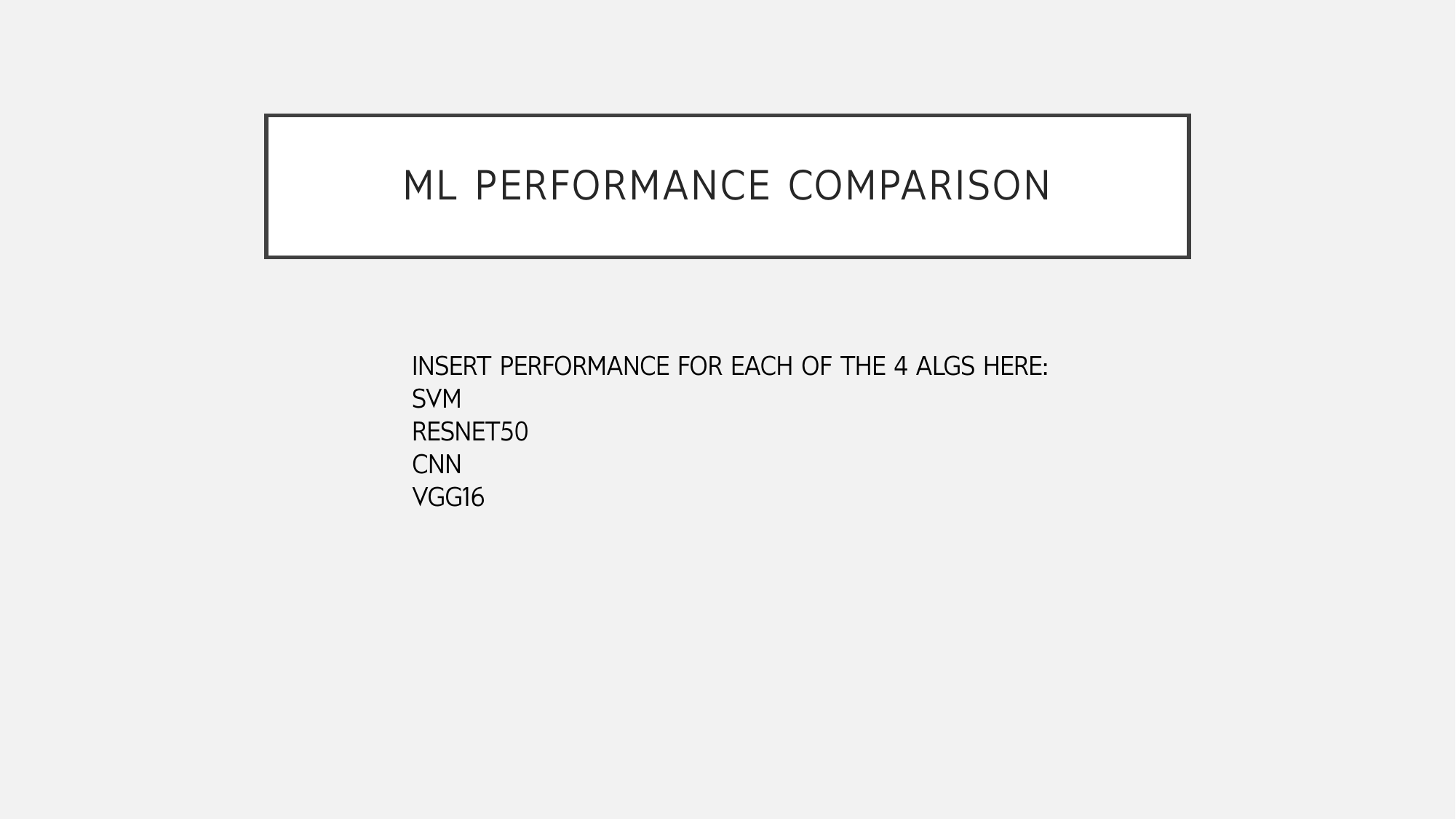

# ML Performance comparison
INSERT PERFORMANCE FOR EACH OF THE 4 ALGS HERE:
SVM
RESNET50
CNN
VGG16